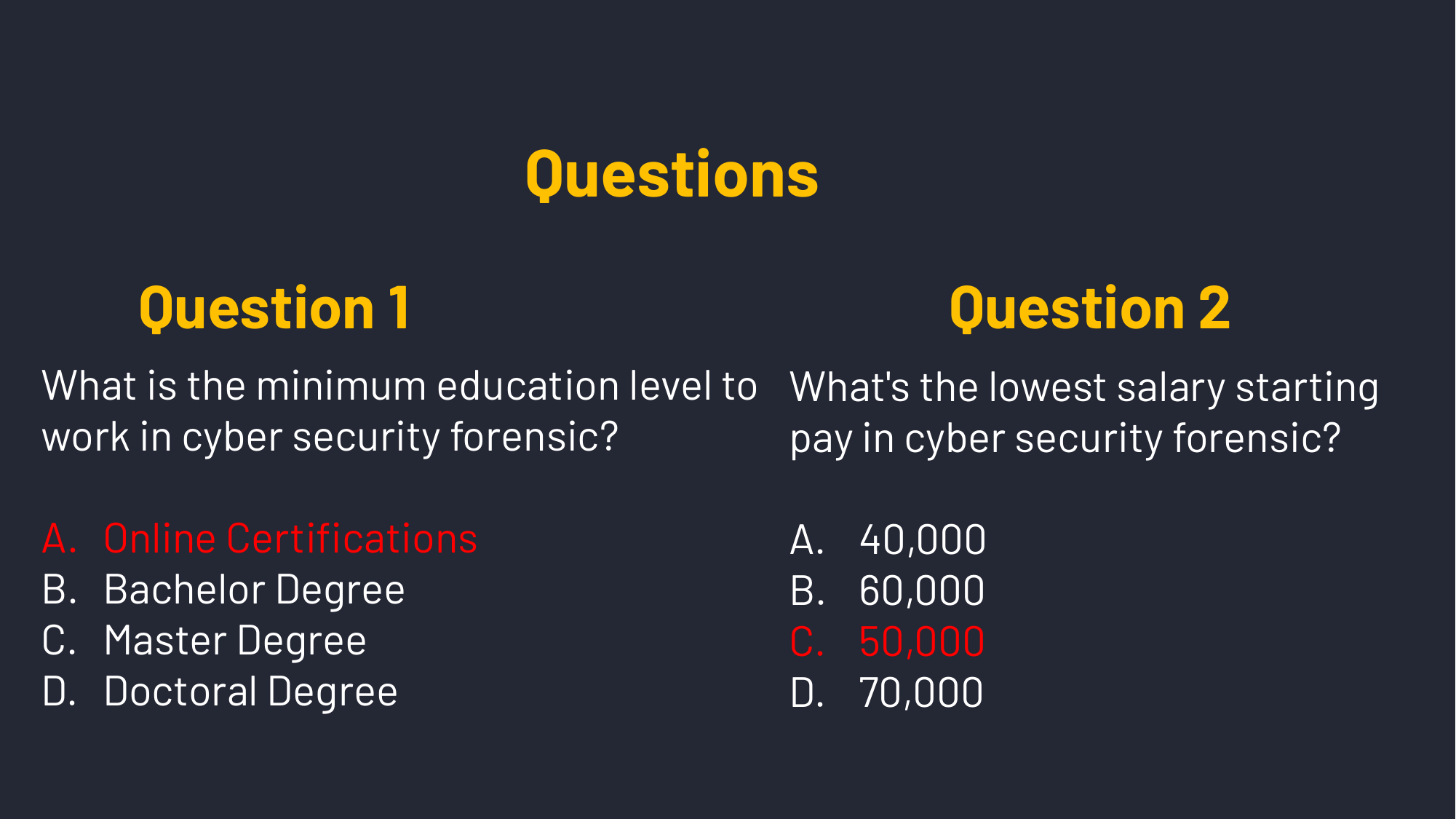

Questions
Question 1
Question 2
What is the minimum education level to work in cyber security forensic?

Online Certifications
Bachelor Degree
Master Degree
Doctoral Degree
What's the lowest salary starting pay in cyber security forensic?

 40,000
 60,000
 50,000
 70,000